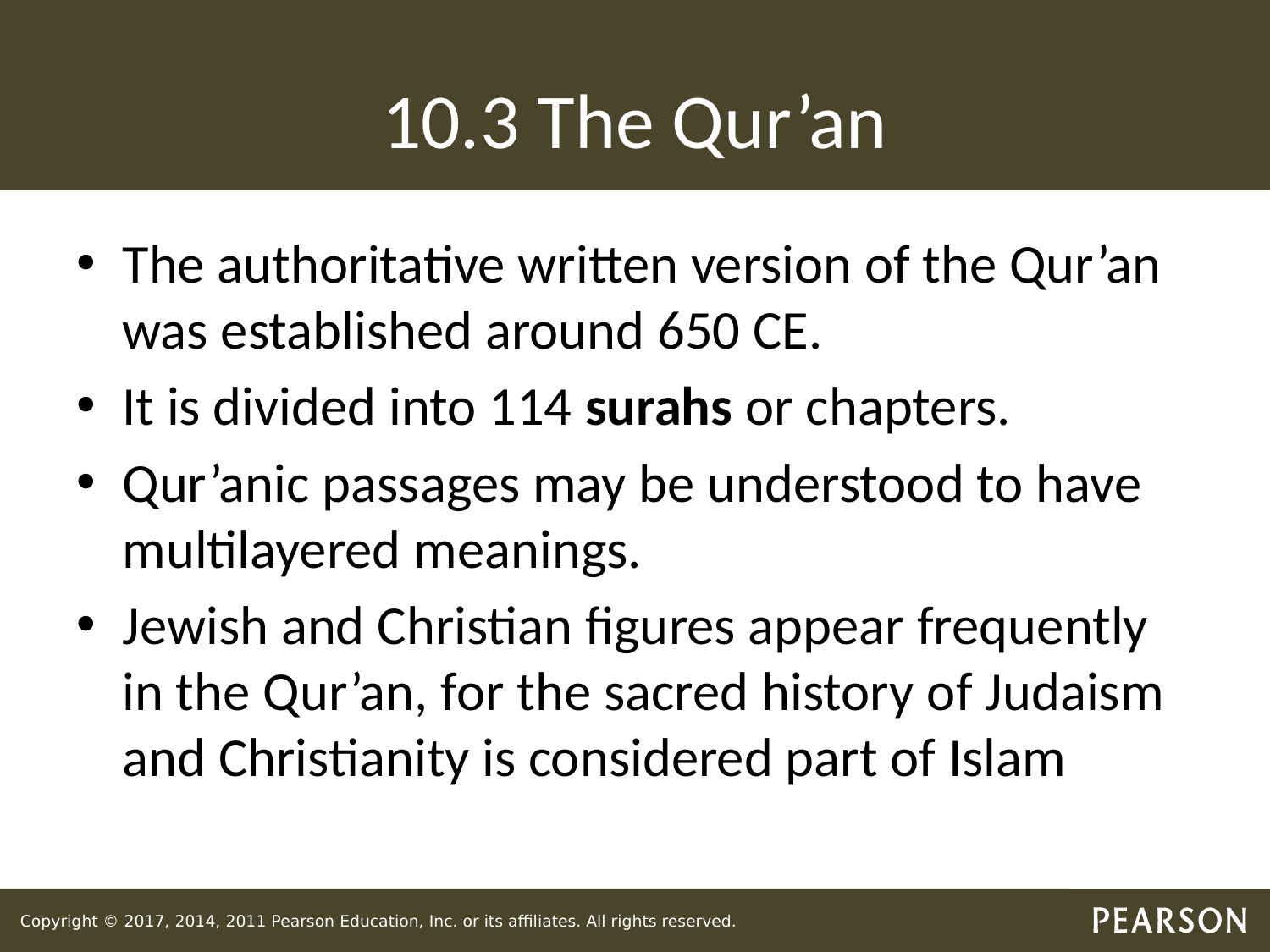

# 10.3 The Qur’an
The authoritative written version of the Qur’an was established around 650 CE.
It is divided into 114 surahs or chapters.
Qur’anic passages may be understood to have multilayered meanings.
Jewish and Christian figures appear frequently in the Qur’an, for the sacred history of Judaism and Christianity is considered part of Islam